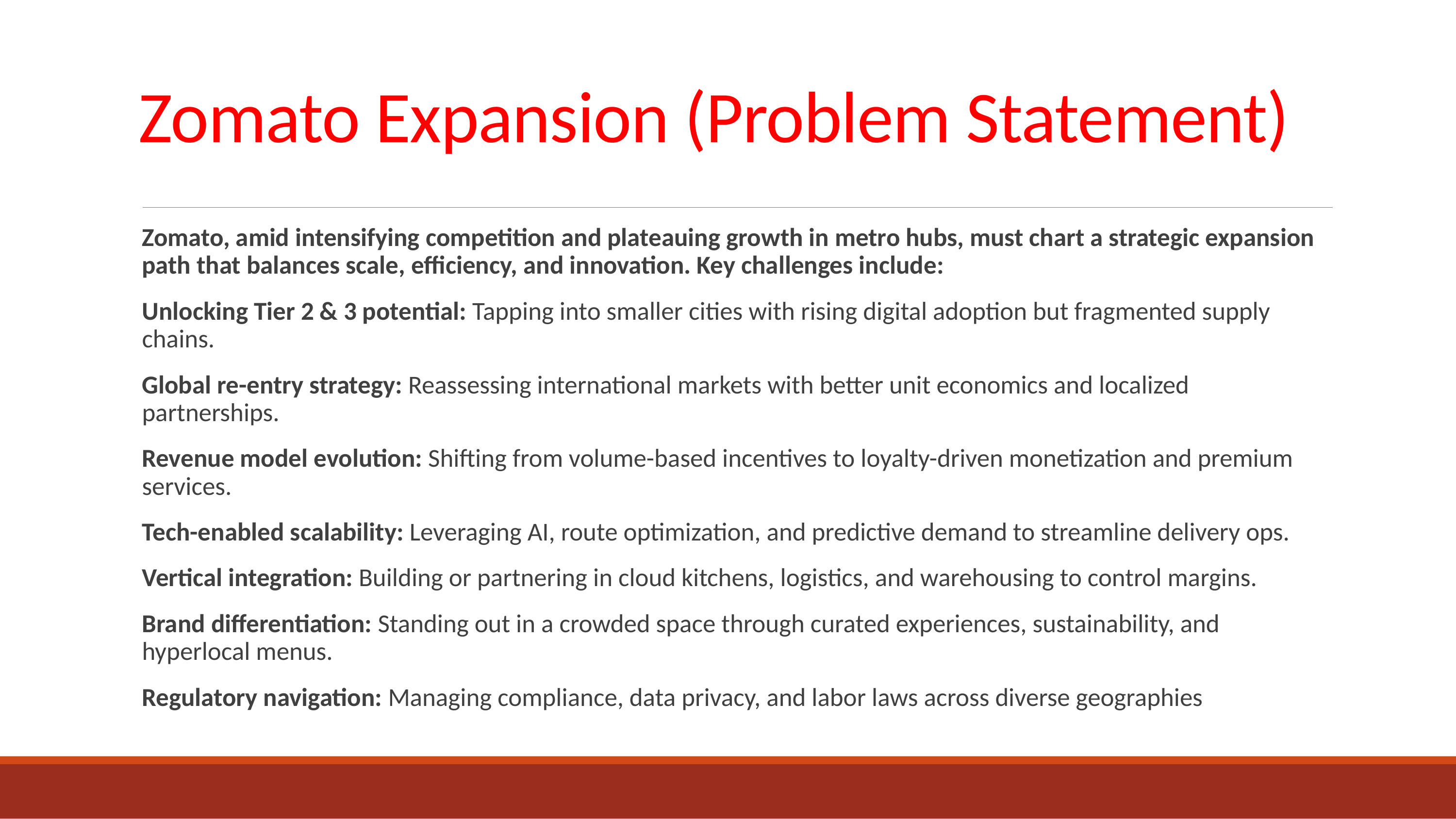

# Zomato Expansion (Problem Statement)
Zomato, amid intensifying competition and plateauing growth in metro hubs, must chart a strategic expansion path that balances scale, efficiency, and innovation. Key challenges include:
Unlocking Tier 2 & 3 potential: Tapping into smaller cities with rising digital adoption but fragmented supply chains.
Global re-entry strategy: Reassessing international markets with better unit economics and localized partnerships.
Revenue model evolution: Shifting from volume-based incentives to loyalty-driven monetization and premium services.
Tech-enabled scalability: Leveraging AI, route optimization, and predictive demand to streamline delivery ops.
Vertical integration: Building or partnering in cloud kitchens, logistics, and warehousing to control margins.
Brand differentiation: Standing out in a crowded space through curated experiences, sustainability, and hyperlocal menus.
Regulatory navigation: Managing compliance, data privacy, and labor laws across diverse geographies